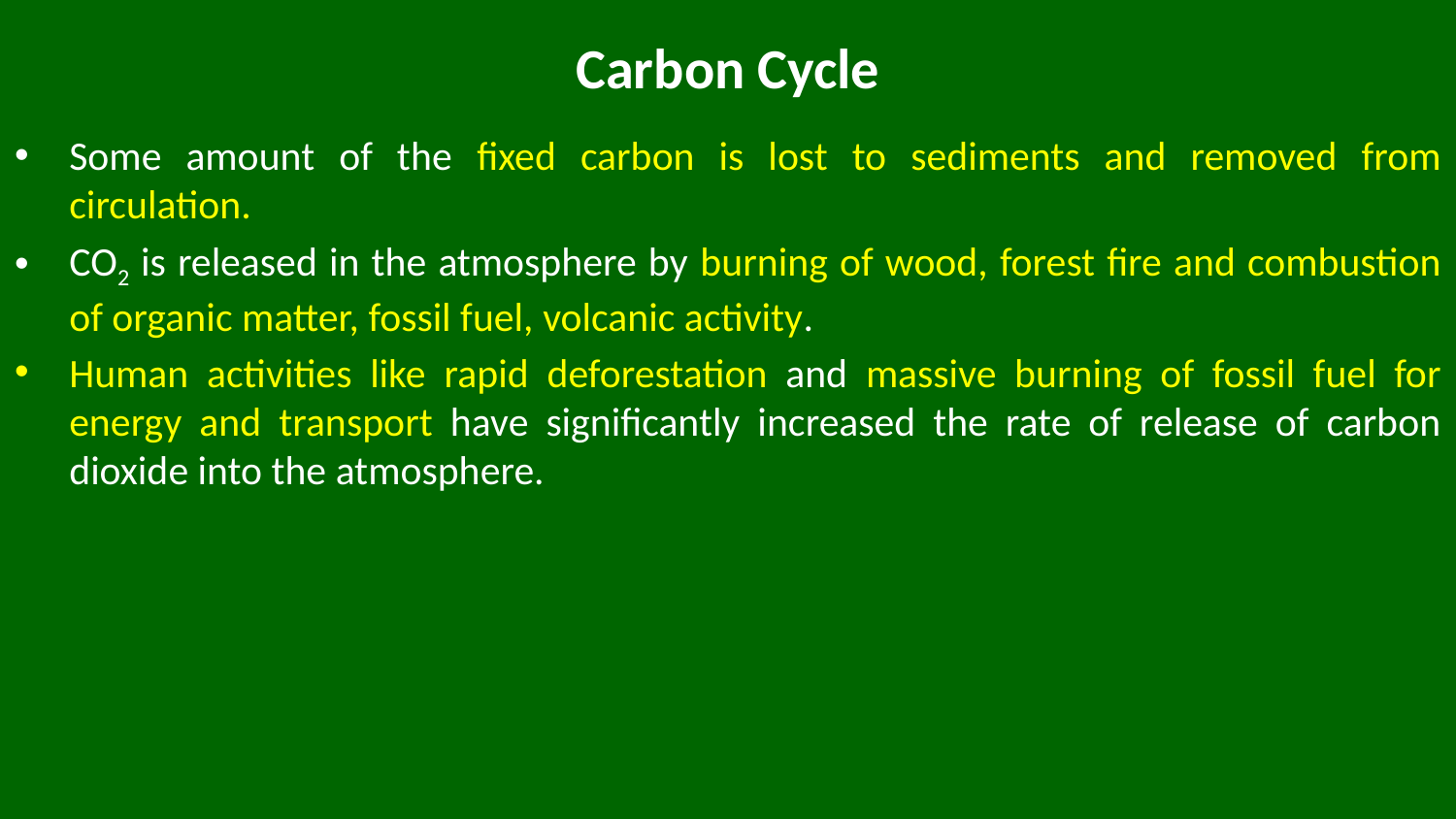

# Carbon Cycle
Some amount of the fixed carbon is lost to sediments and removed from circulation.
CO2 is released in the atmosphere by burning of wood, forest fire and combustion of organic matter, fossil fuel, volcanic activity.
Human activities like rapid deforestation and massive burning of fossil fuel for energy and transport have significantly increased the rate of release of carbon dioxide into the atmosphere.